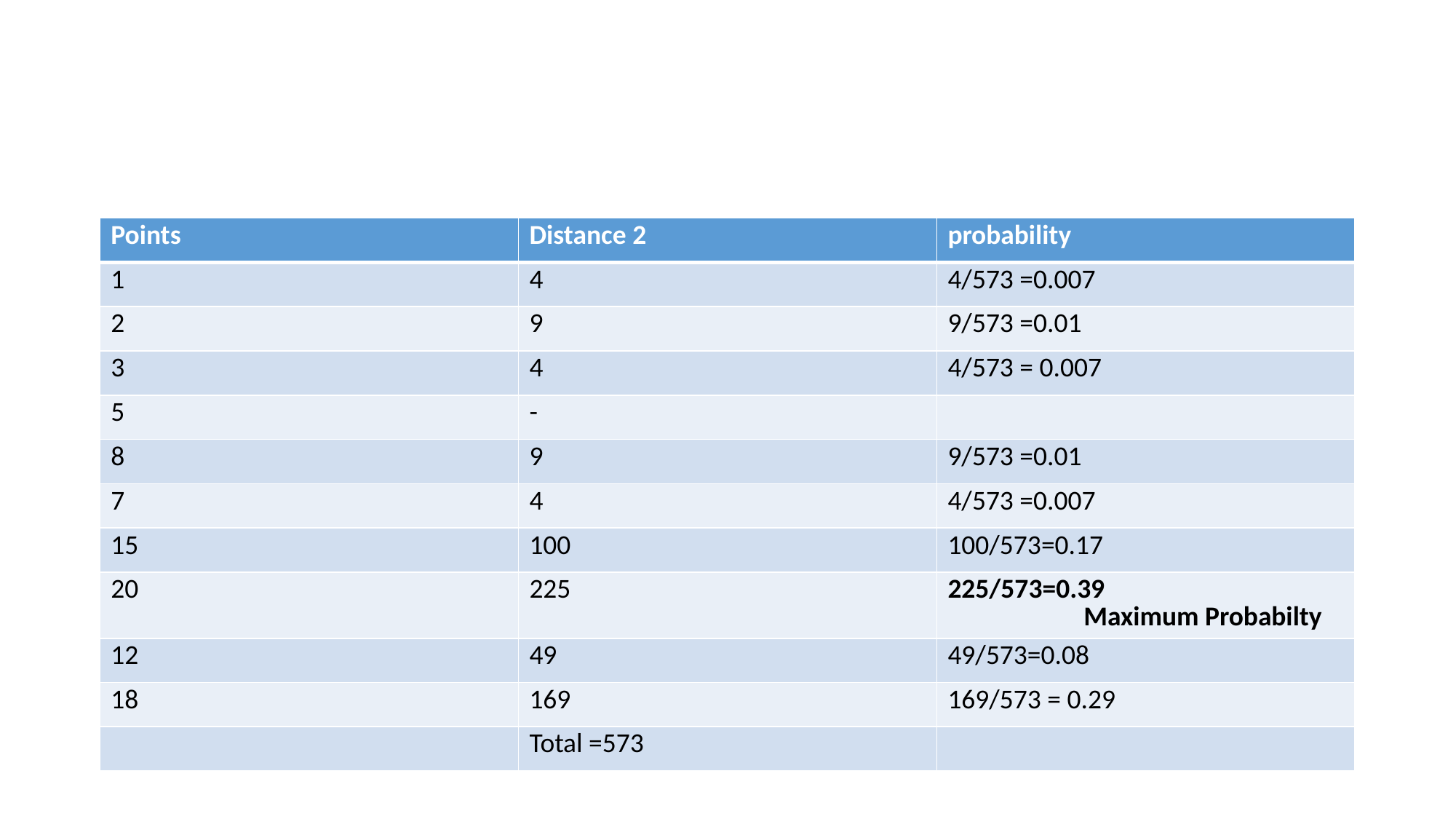

#
| Points | Distance 2 | probability |
| --- | --- | --- |
| 1 | 4 | 4/573 =0.007 |
| 2 | 9 | 9/573 =0.01 |
| 3 | 4 | 4/573 = 0.007 |
| 5 | - |  |
| 8 | 9 | 9/573 =0.01 |
| 7 | 4 | 4/573 =0.007 |
| 15 | 100 | 100/573=0.17 |
| 20 | 225 | 225/573=0.39 Maximum Probabilty |
| 12 | 49 | 49/573=0.08 |
| 18 | 169 | 169/573 = 0.29 |
|  | Total =573 |  |